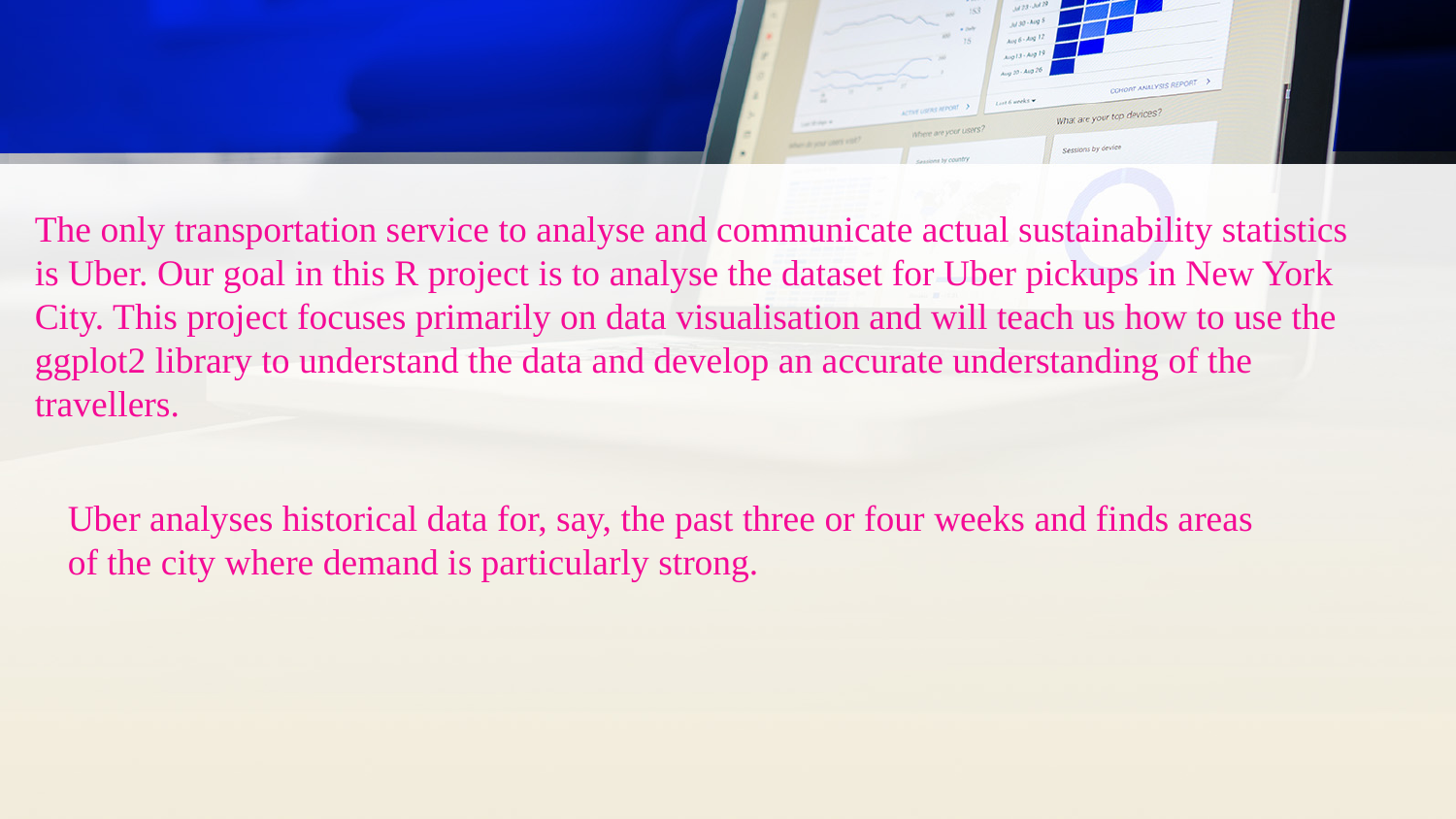

The only transportation service to analyse and communicate actual sustainability statistics is Uber. Our goal in this R project is to analyse the dataset for Uber pickups in New York City. This project focuses primarily on data visualisation and will teach us how to use the ggplot2 library to understand the data and develop an accurate understanding of the travellers.

Uber analyses historical data for, say, the past three or four weeks and finds areas of the city where demand is particularly strong.